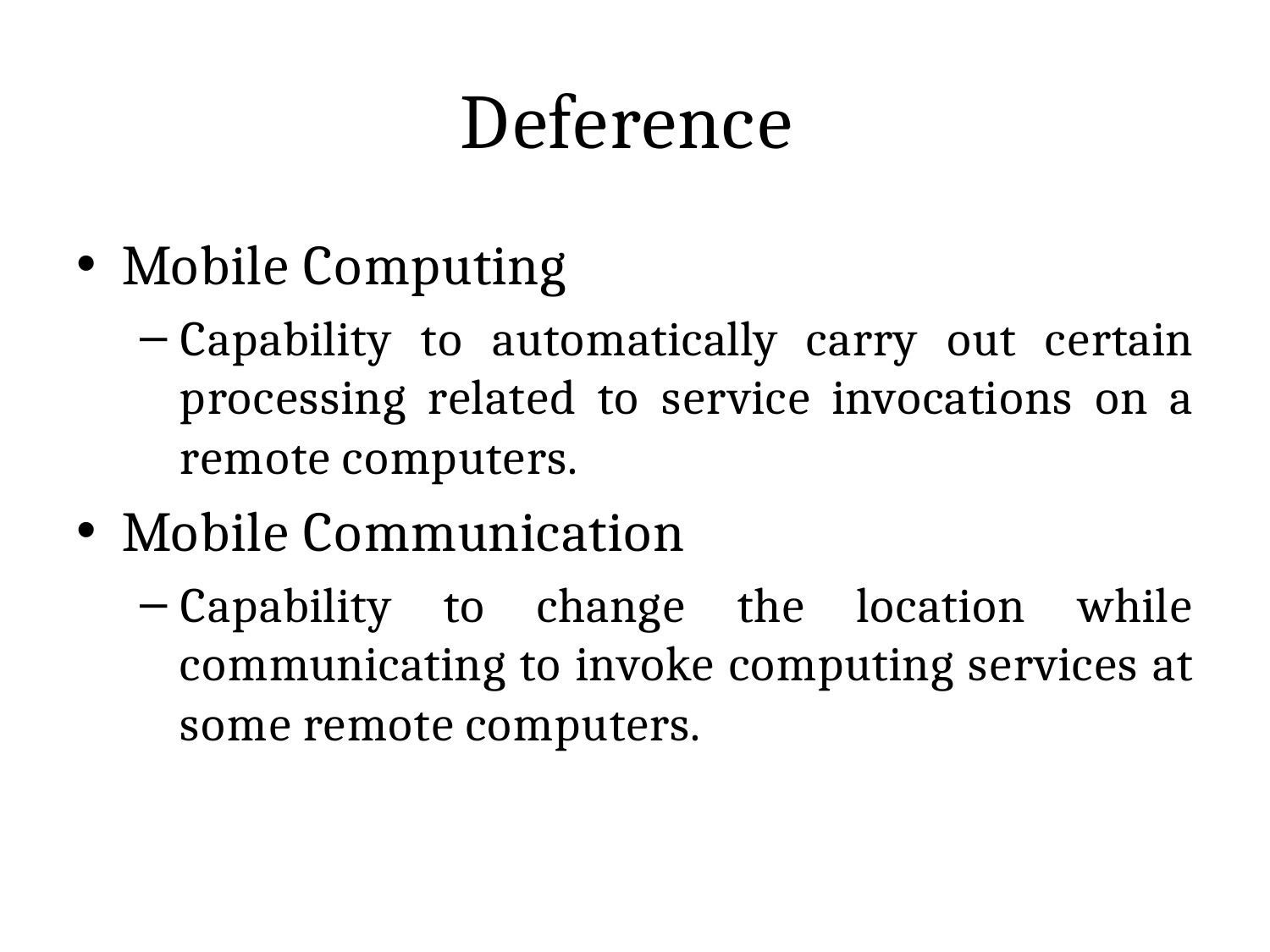

# Deference
Mobile Computing
Capability to automatically carry out certain processing related to service invocations on a remote computers.
Mobile Communication
Capability to change the location while communicating to invoke computing services at some remote computers.